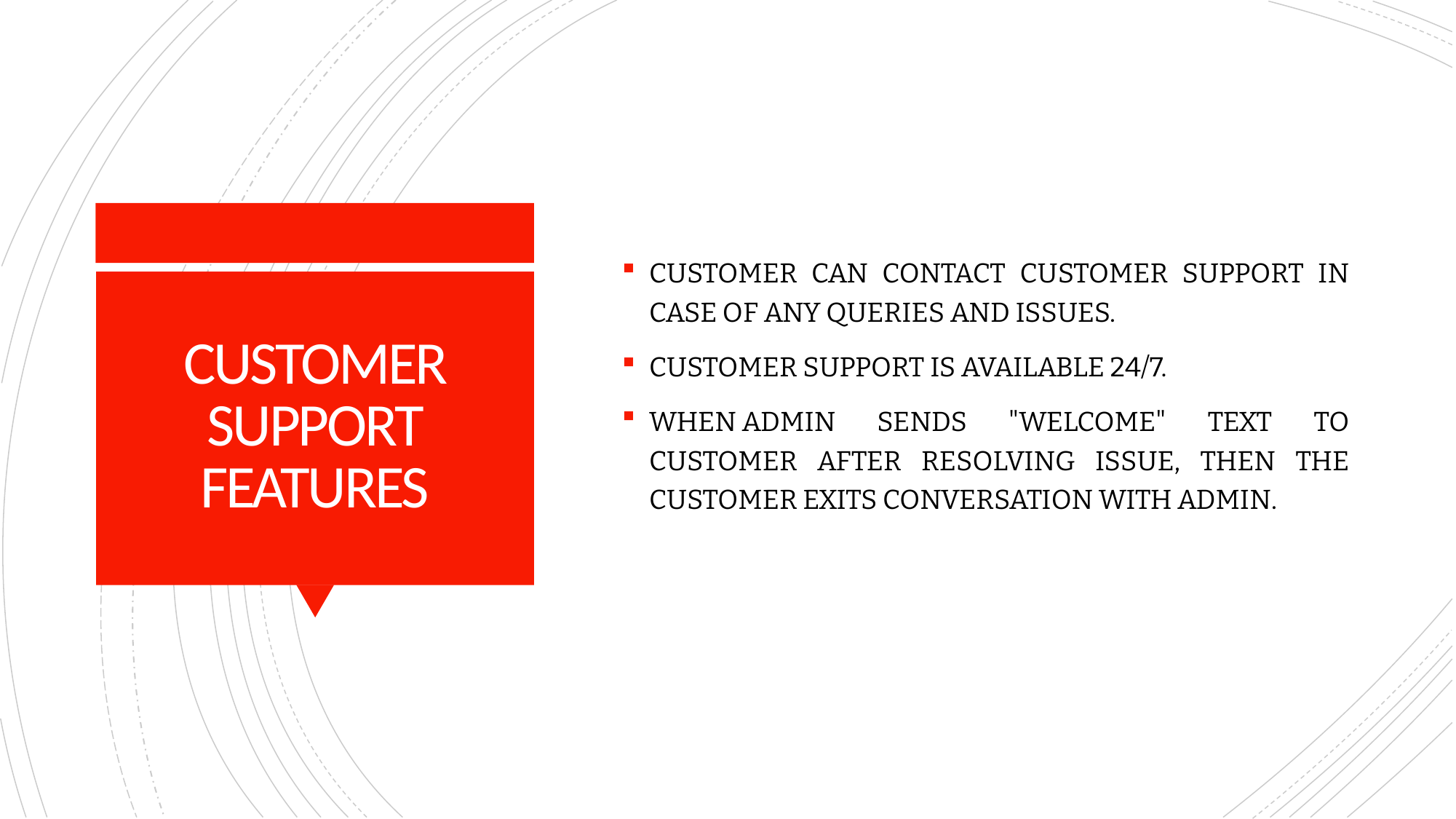

CUSTOMER CAN CONTACT CUSTOMER SUPPORT IN CASE OF ANY QUERIES AND ISSUES.
CUSTOMER SUPPORT IS AVAILABLE 24/7.
WHEN ADMIN SENDS "WELCOME" TEXT TO CUSTOMER AFTER RESOLVING ISSUE, THEN THE CUSTOMER EXITS CONVERSATION WITH ADMIN.

# CUSTOMER SUPPORT FEATURES